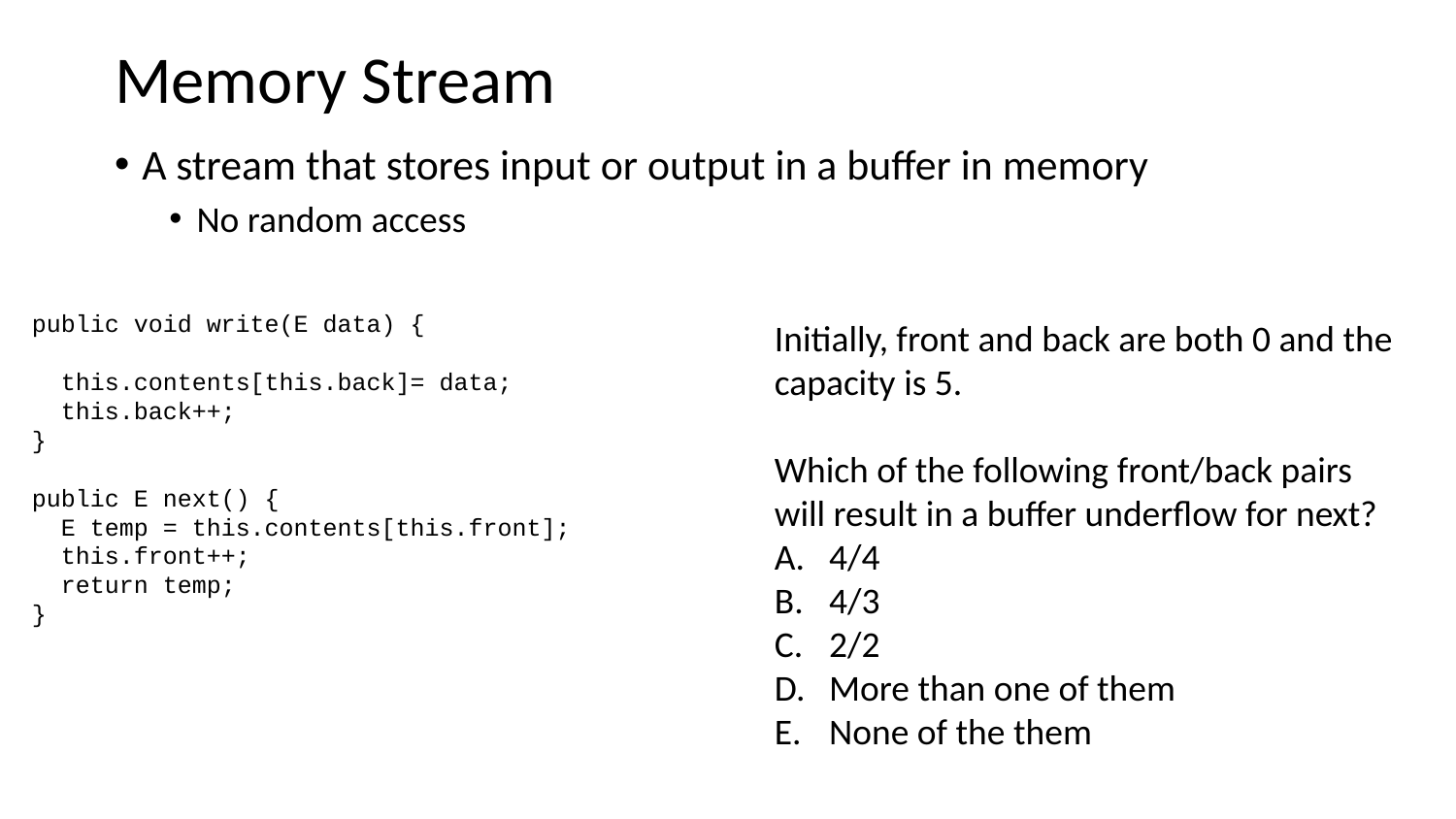

# Memory Stream
A stream that stores input or output in a buffer in memory
No random access

public void write(E data) {

  this.contents[this.back]= data;
  this.back++;
}

public E next() {
  E temp = this.contents[this.front];
  this.front++;
  return temp;
}
Initially, front and back are both 0 and the
capacity is 5.

Which of the following front/back pairs
will result in a buffer underflow for next?
4/4
4/3
2/2
More than one of them
None of the them